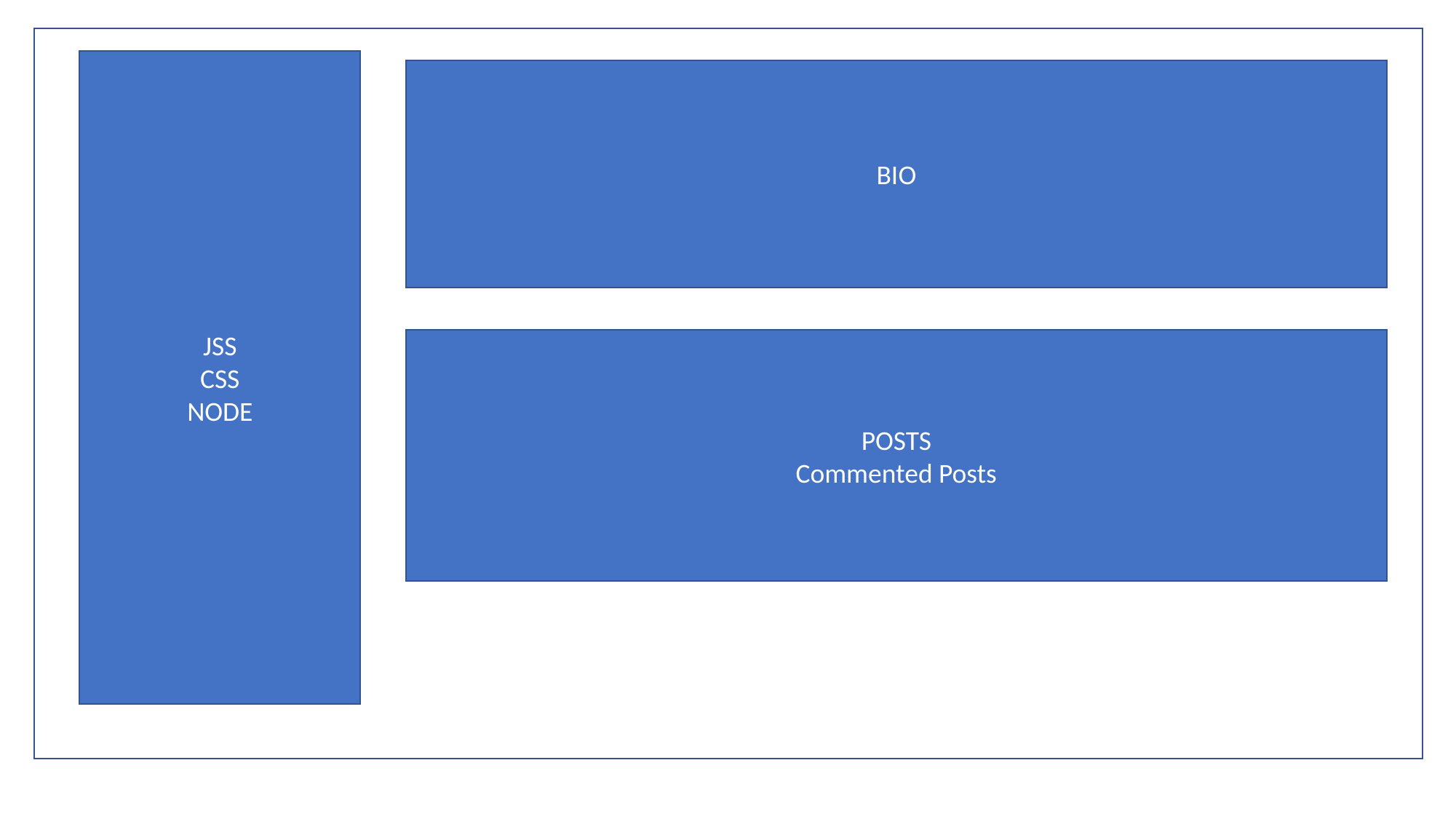

JSS
CSS
NODE
BIO
POSTS
Commented Posts